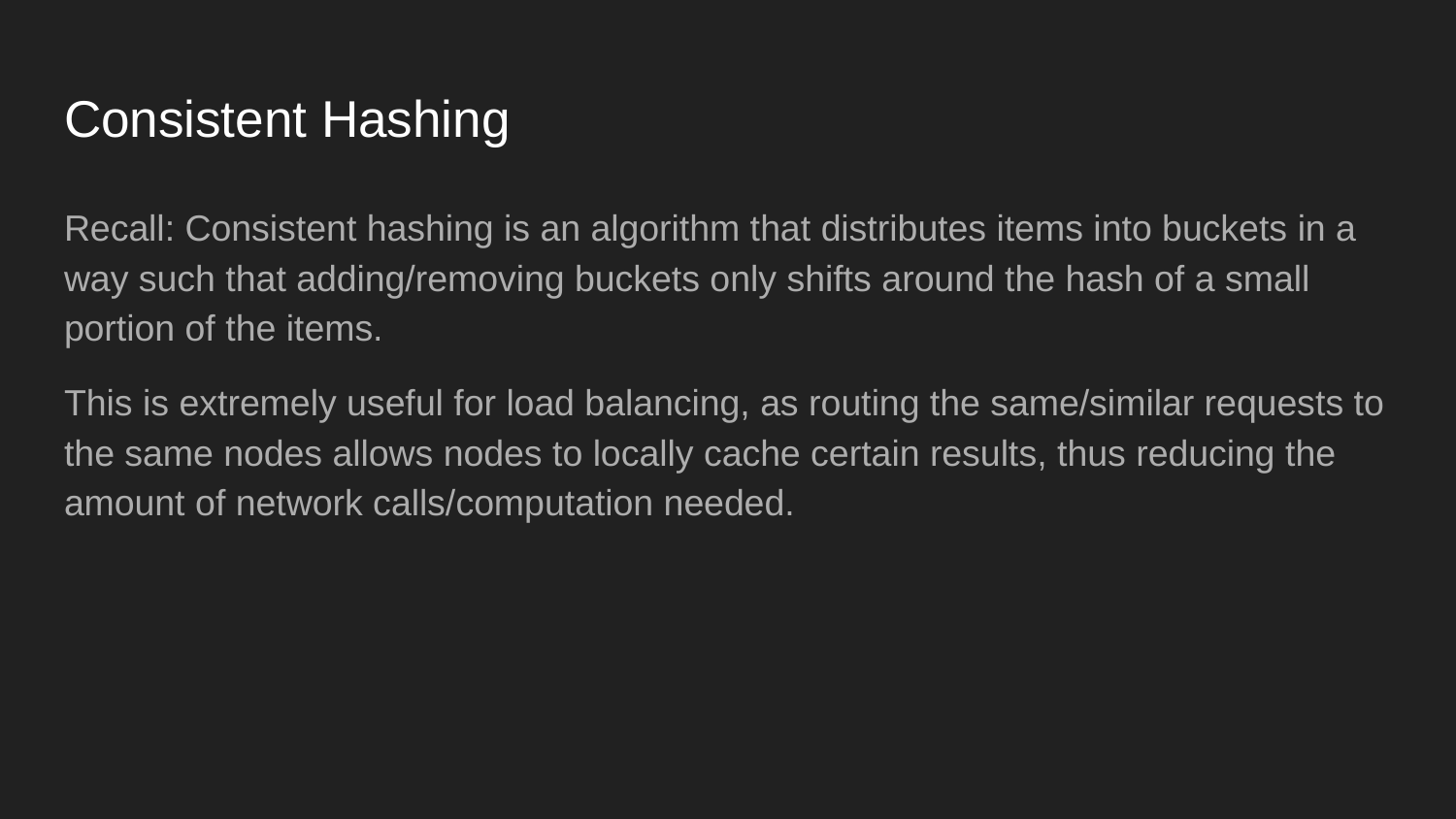

# Consistent Hashing
Recall: Consistent hashing is an algorithm that distributes items into buckets in a way such that adding/removing buckets only shifts around the hash of a small portion of the items.
This is extremely useful for load balancing, as routing the same/similar requests to the same nodes allows nodes to locally cache certain results, thus reducing the amount of network calls/computation needed.